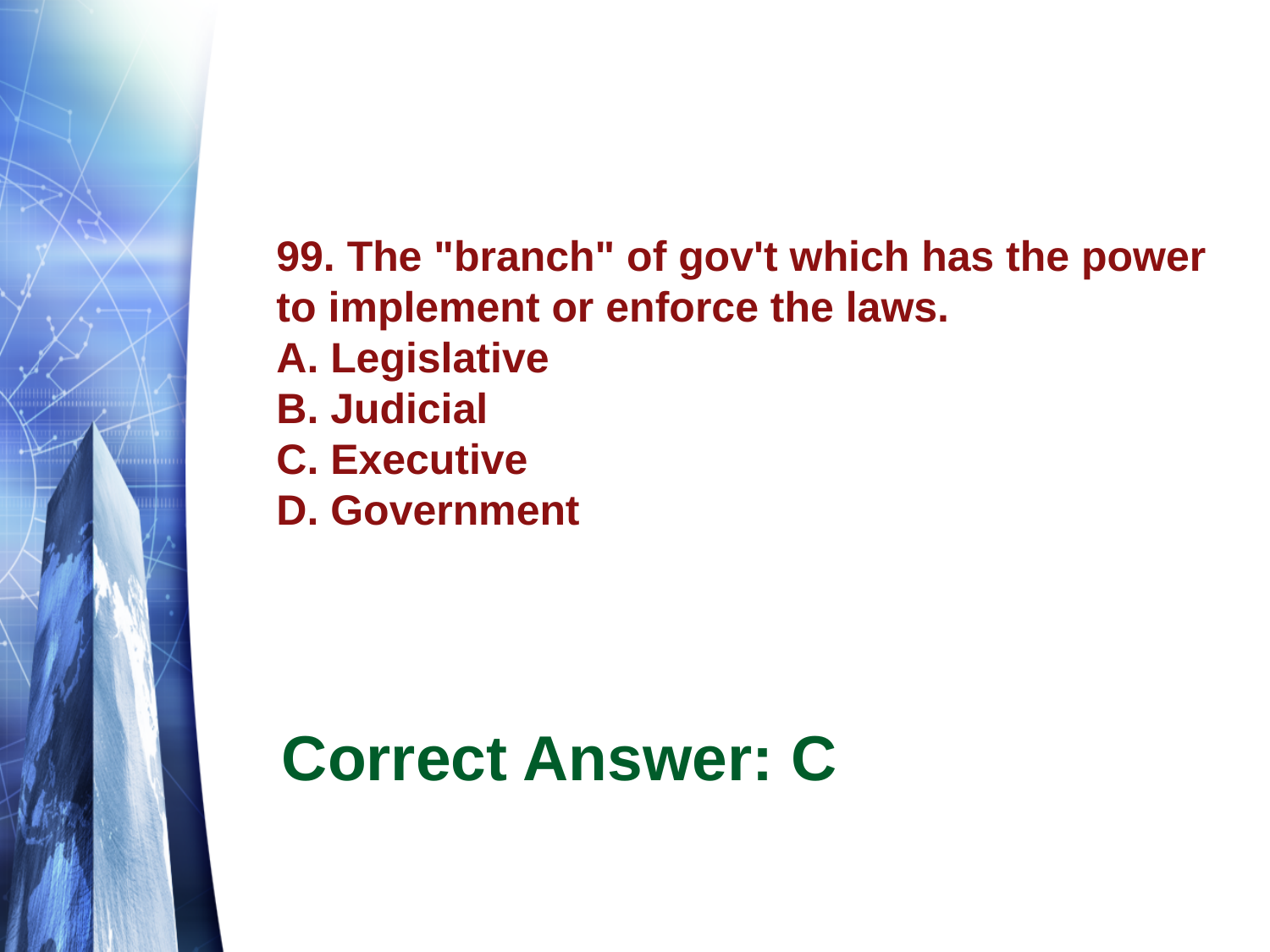

# 99. The "branch" of gov't which has the power to implement or enforce the laws. A. Legislative B. Judicial C. Executive D. Government
Correct Answer: C